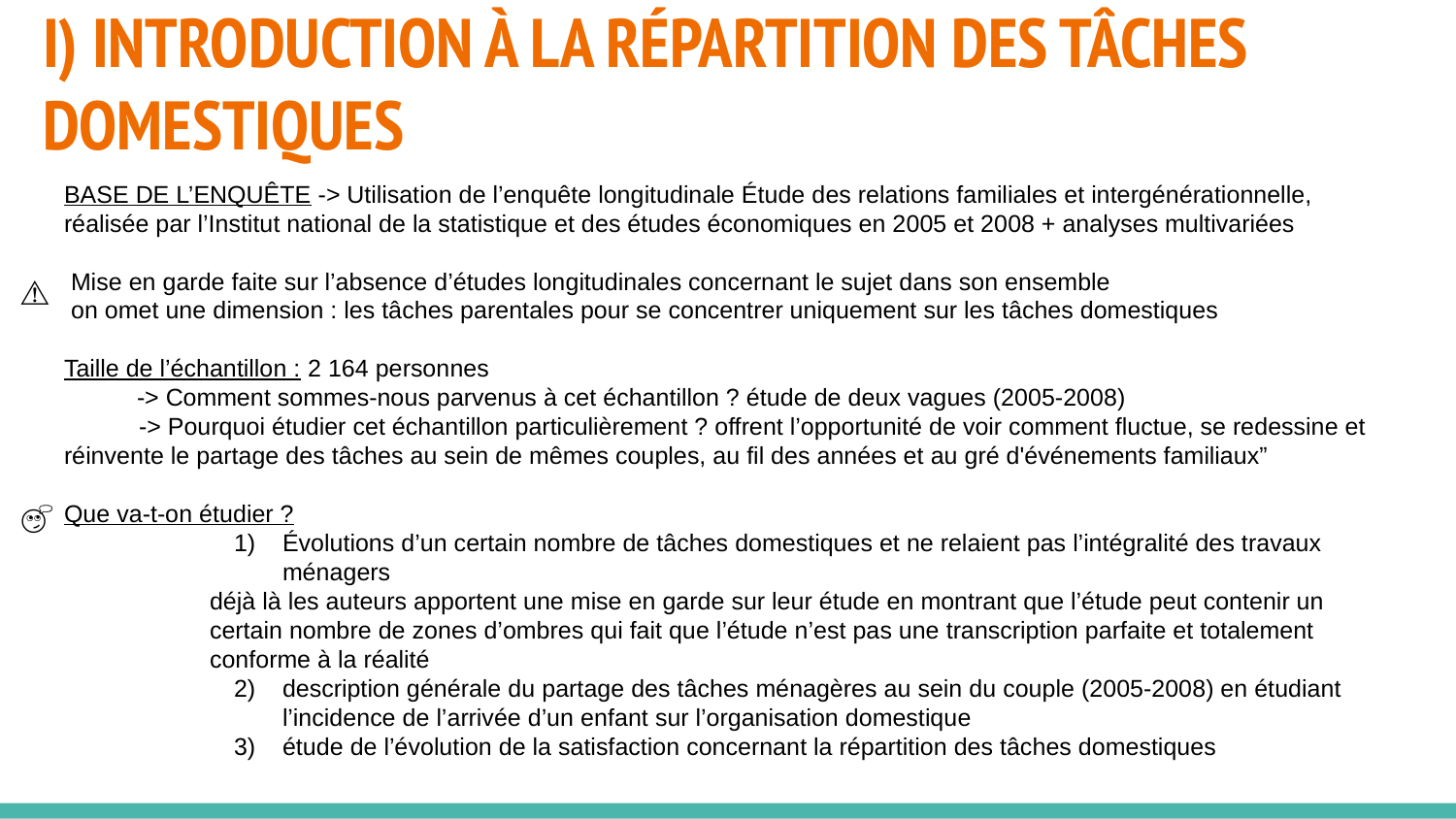

# I) INTRODUCTION À LA RÉPARTITION DES TÂCHES DOMESTIQUES
BASE DE L’ENQUÊTE -> Utilisation de l’enquête longitudinale Étude des relations familiales et intergénérationnelle, réalisée par l’Institut national de la statistique et des études économiques en 2005 et 2008 + analyses multivariées

 Mise en garde faite sur l’absence d’études longitudinales concernant le sujet dans son ensemble
 on omet une dimension : les tâches parentales pour se concentrer uniquement sur les tâches domestiques

Taille de l’échantillon : 2 164 personnes
-> Comment sommes-nous parvenus à cet échantillon ? étude de deux vagues (2005-2008)
           -> Pourquoi étudier cet échantillon particulièrement ? offrent l’opportunité de voir comment fluctue, se redessine et réinvente le partage des tâches au sein de mêmes couples, au fil des années et au gré d'événements familiaux”

Que va-t-on étudier ?
Évolutions d’un certain nombre de tâches domestiques et ne relaient pas l’intégralité des travaux ménagers
déjà là les auteurs apportent une mise en garde sur leur étude en montrant que l’étude peut contenir un certain nombre de zones d’ombres qui fait que l’étude n’est pas une transcription parfaite et totalement conforme à la réalité
description générale du partage des tâches ménagères au sein du couple (2005-2008) en étudiant l’incidence de l’arrivée d’un enfant sur l’organisation domestique
étude de l’évolution de la satisfaction concernant la répartition des tâches domestiques

⚠️
🤔